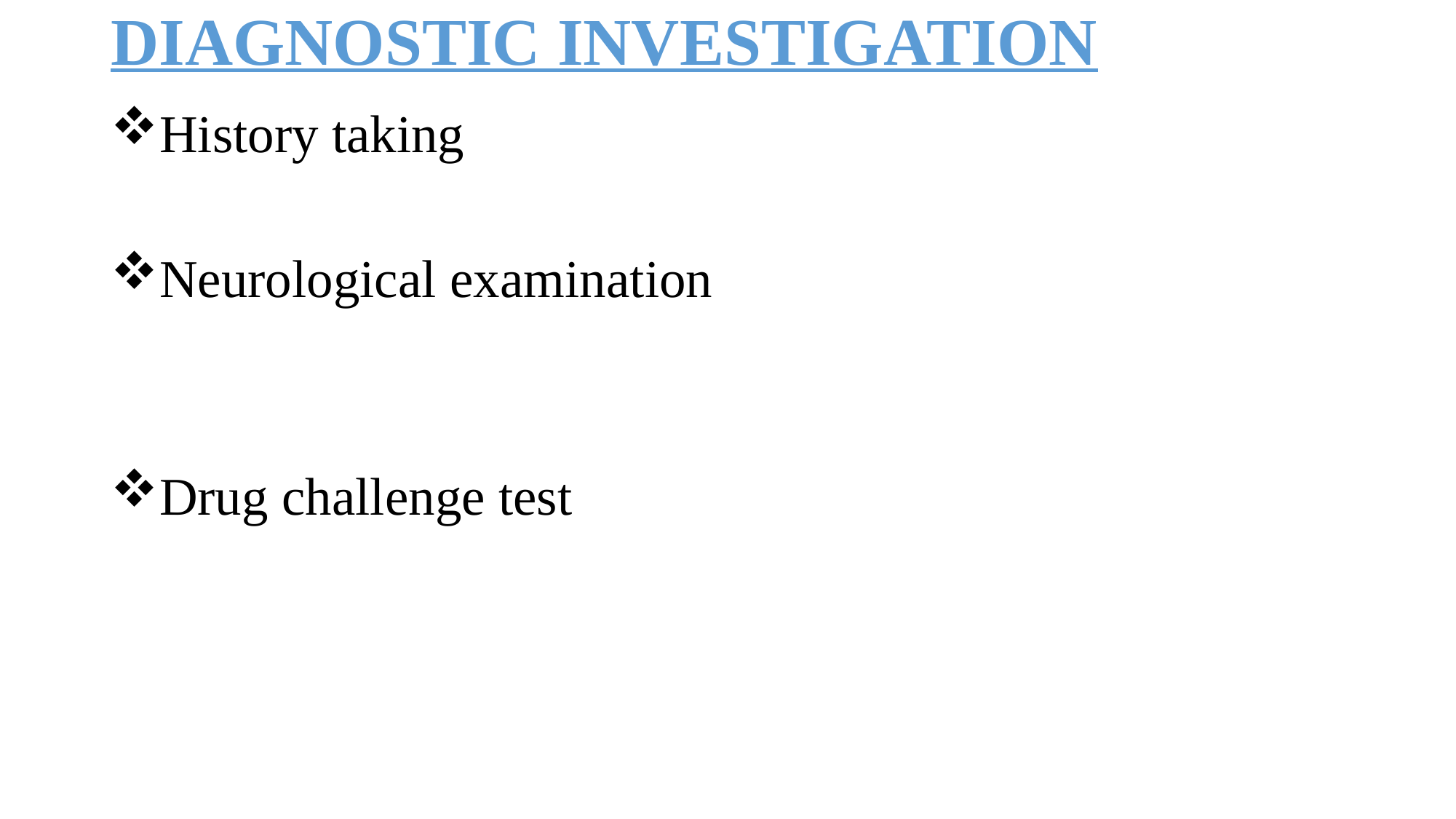

# DIAGNOSTIC INVESTIGATION
History taking

Neurological examination

Drug challenge test